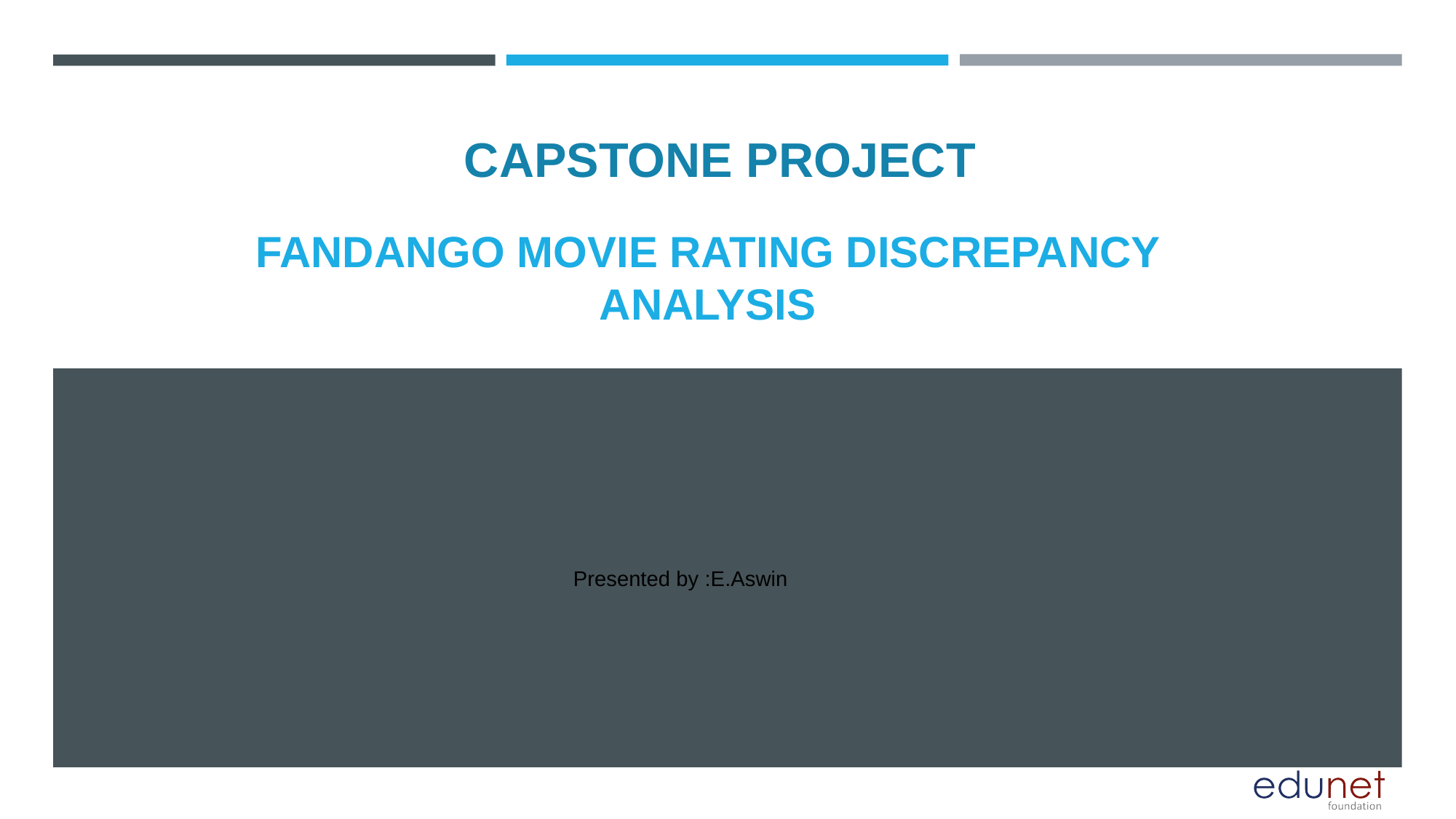

CAPSTONE PROJECT
# FANDANGO MOVIE RATING DISCREPANCY ANALYSIS
Presented by :E.Aswin